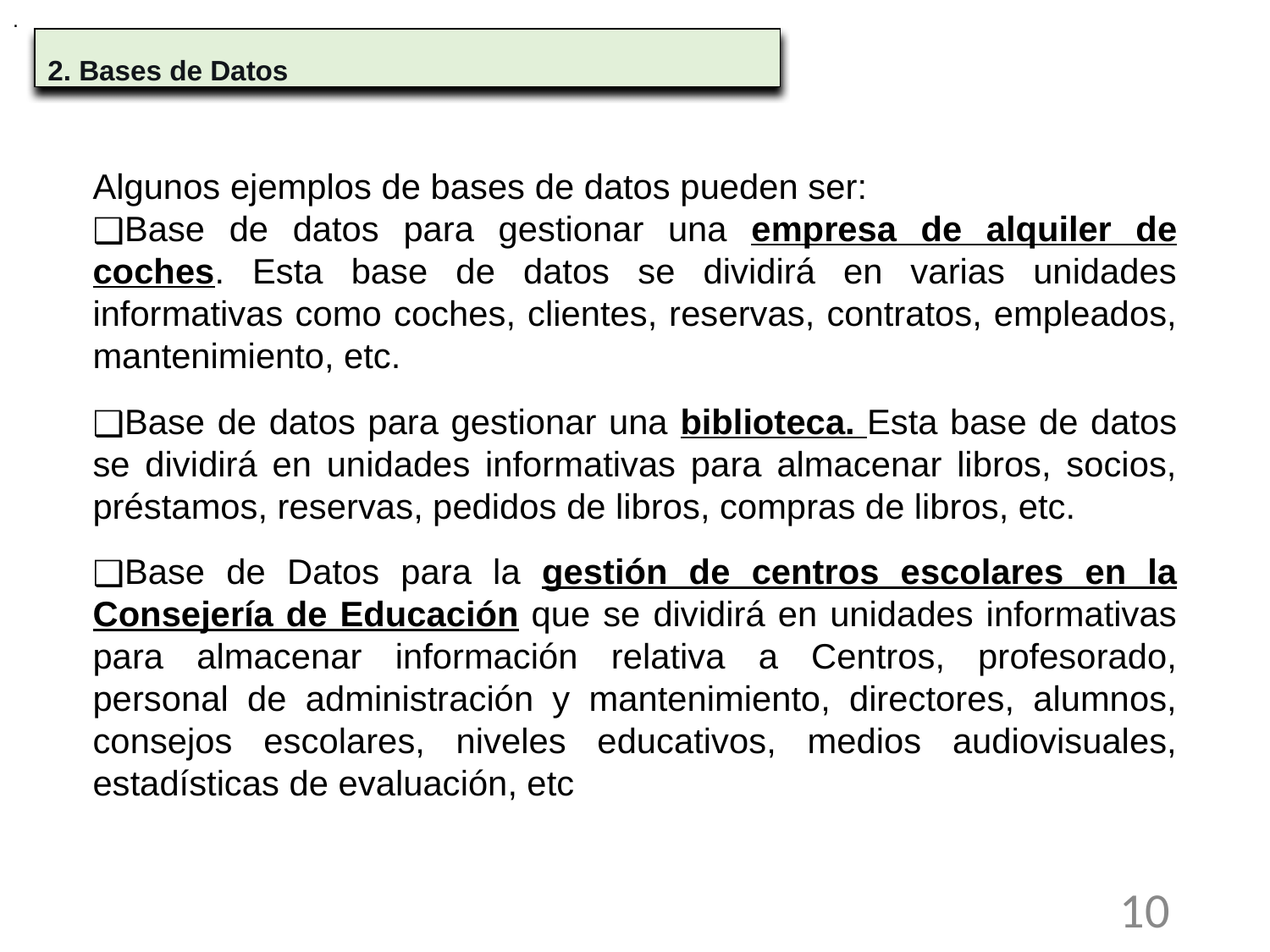

.

2. Bases de Datos

Algunos ejemplos de bases de datos pueden ser:
Base de datos para gestionar una empresa de alquiler de coches. Esta base de datos se dividirá en varias unidades informativas como coches, clientes, reservas, contratos, empleados, mantenimiento, etc.

Base de datos para gestionar una biblioteca. Esta base de datos se dividirá en unidades informativas para almacenar libros, socios, préstamos, reservas, pedidos de libros, compras de libros, etc.

Base de Datos para la gestión de centros escolares en la Consejería de Educación que se dividirá en unidades informativas para almacenar información relativa a Centros, profesorado, personal de administración y mantenimiento, directores, alumnos, consejos escolares, niveles educativos, medios audiovisuales, estadísticas de evaluación, etc

10